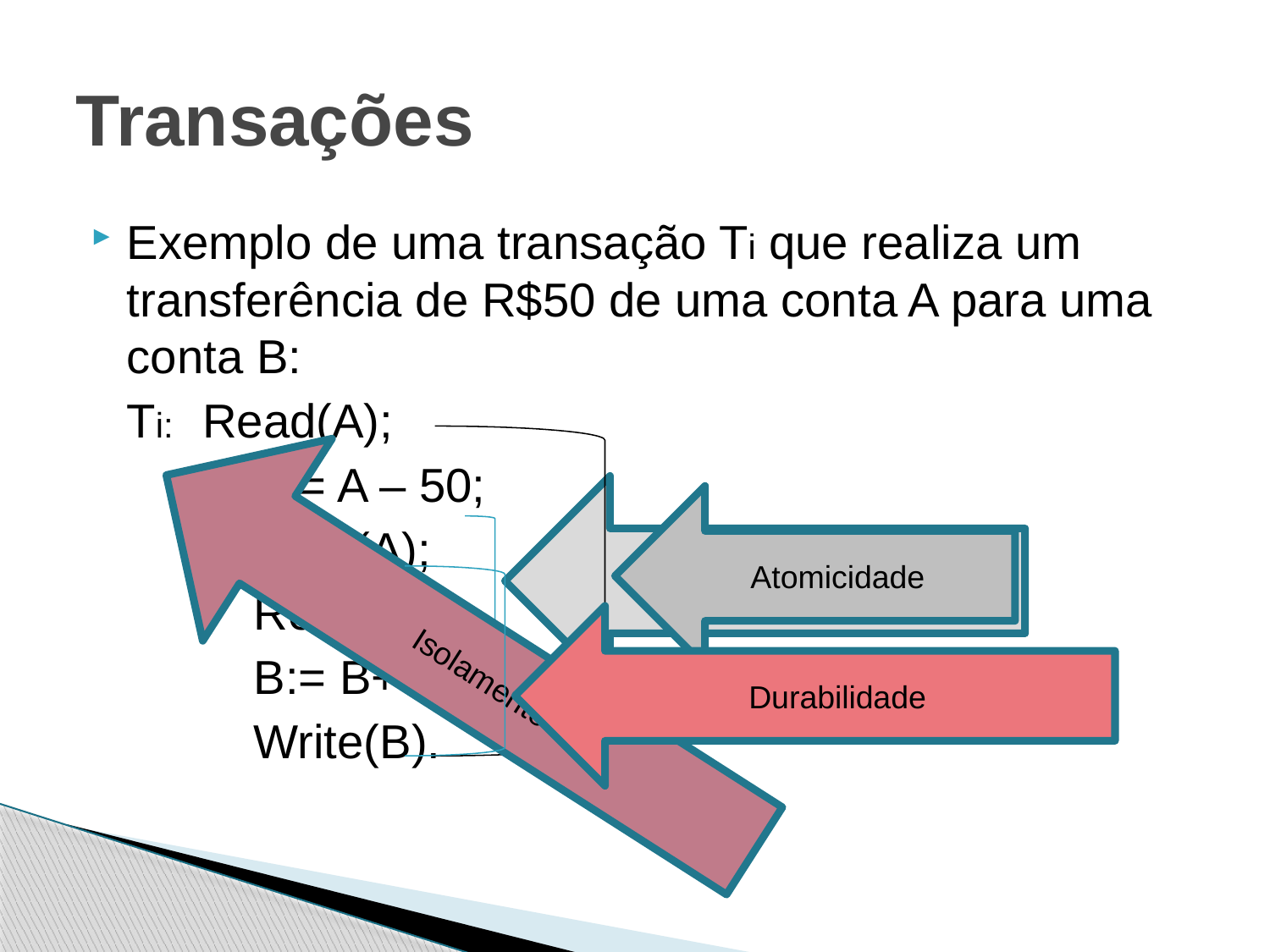

# Transações
Exemplo de uma transação Ti que realiza um transferência de R$50 de uma conta A para uma conta B:
	Ti:   Read(A);
		A:= A – 50;
		write(A);
		Read(B);
		B:= B+50;
		Write(B).

Estado Inconsistente
Atomicidade

Isolamento

Durabilidade